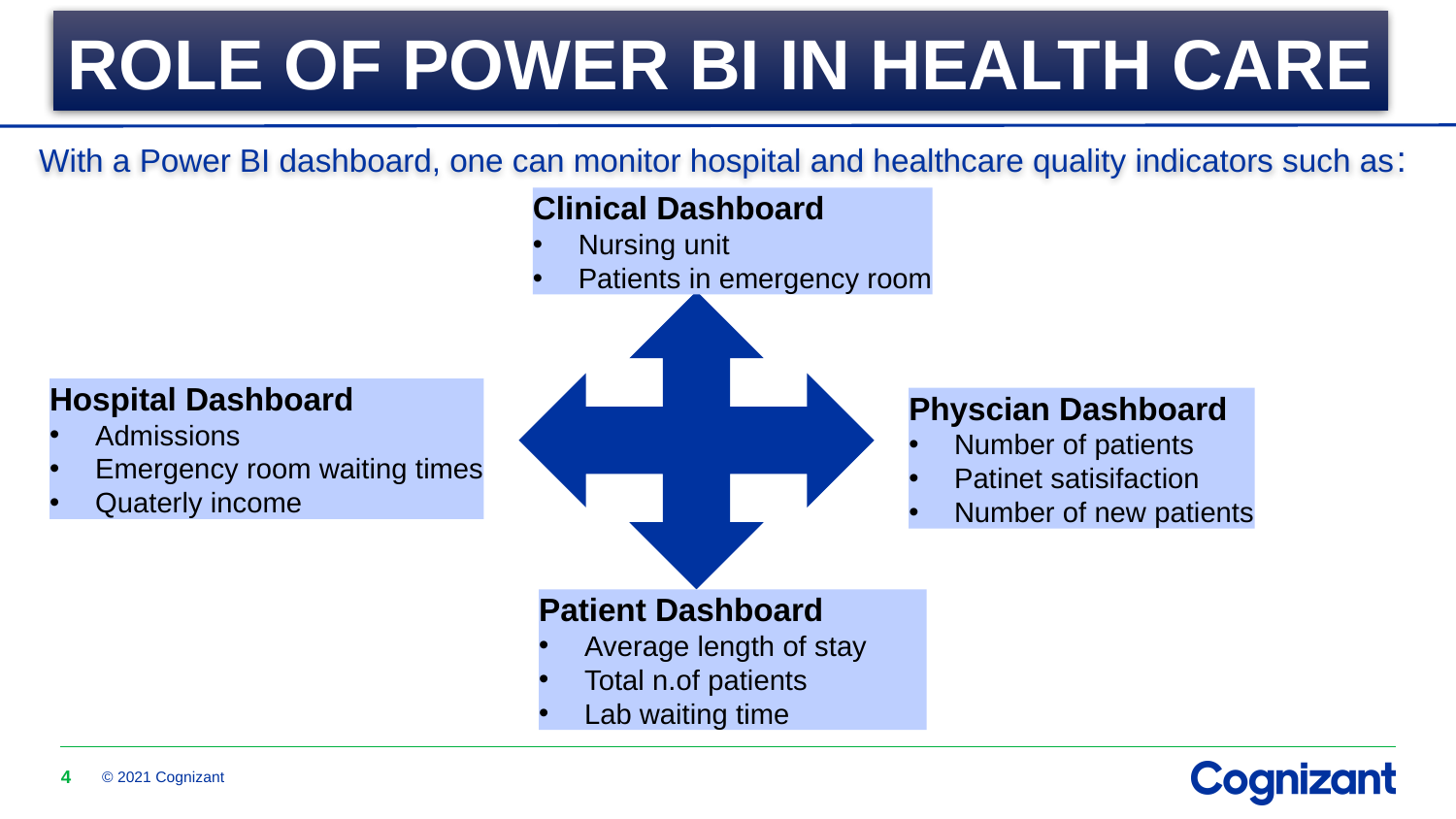

ROLE OF POWER BI IN HEALTH CARE
With a Power BI dashboard, one can monitor hospital and healthcare quality indicators such as:
Clinical Dashboard
Nursing unit
Patients in emergency room

Hospital Dashboard
Admissions
Emergency room waiting times
Quaterly income
Physcian Dashboard
Number of patients
Patinet satisifaction
Number of new patients
Patient Dashboard
Average length of stay
Total n.of patients
Lab waiting time
4
© 2021 Cognizant